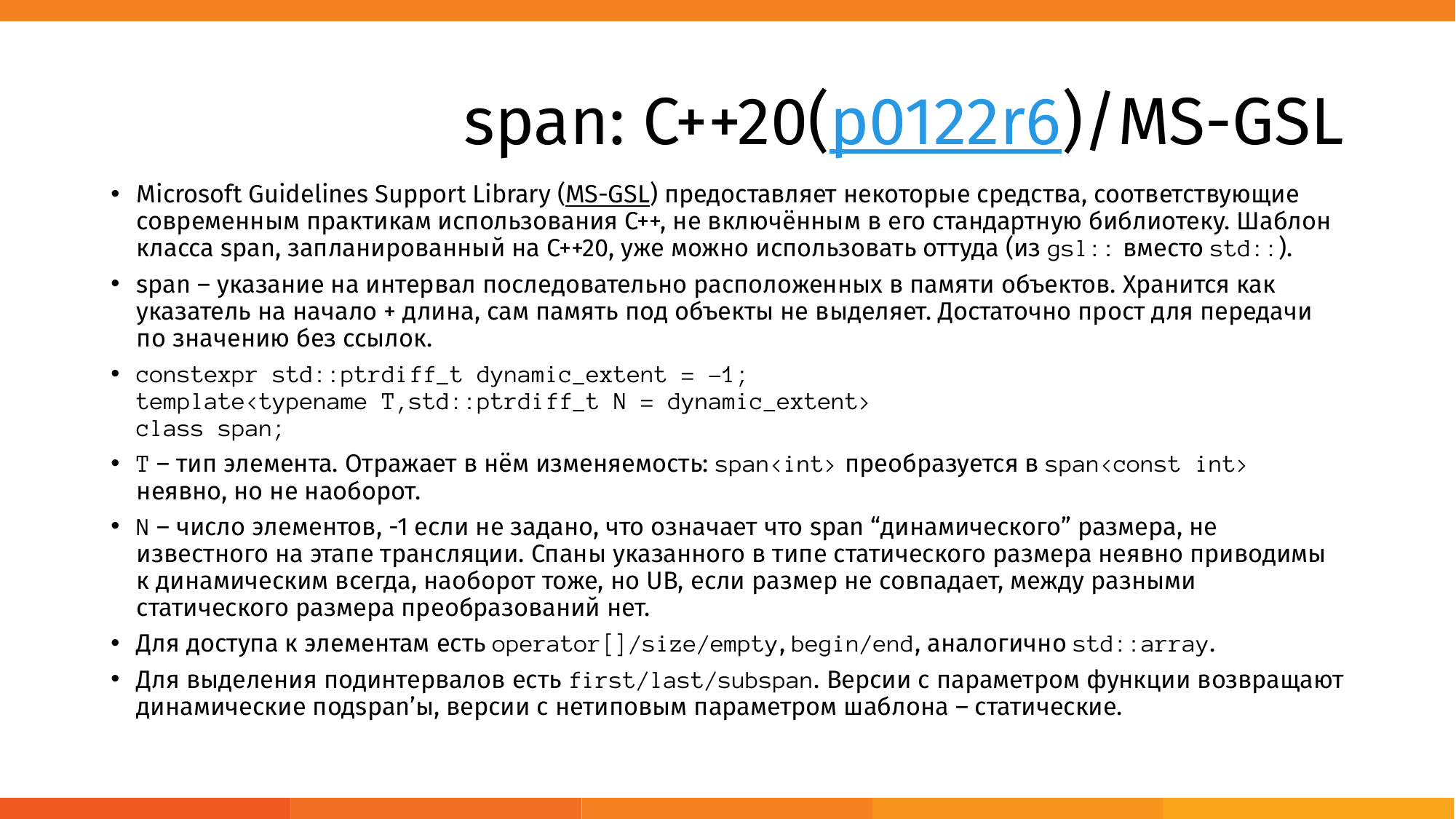

# span: C++20(p0122r6)/MS-GSL
Microsoft Guidelines Support Library (MS-GSL) предоставляет некоторые средства, соответствующие современным практикам использования C++, не включённым в его стандартную библиотеку. Шаблон класса span, запланированный на C++20, уже можно использовать оттуда (из gsl:: вместо std::).
span – указание на интервал последовательно расположенных в памяти объектов. Хранится как указатель на начало + длина, сам память под объекты не выделяет. Достаточно прост для передачи по значению без ссылок.
constexpr std::ptrdiff_t dynamic_extent = -1;
template<typename T,std::ptrdiff_t N = dynamic_extent>
class span;
T – тип элемента. Отражает в нём изменяемость: span<int> преобразуется в span<const int> неявно, но не наоборот.
N – число элементов, -1 если не задано, что означает что span “динамического” размера, не известного на этапе трансляции. Спаны указанного в типе статического размера неявно приводимы к динамическим всегда, наоборот тоже, но UB, если размер не совпадает, между разными статического размера преобразований нет.
Для доступа к элементам есть operator[]/size/empty, begin/end, аналогично std::array.
Для выделения подинтервалов есть first/last/subspan. Версии с параметром функции возвращают динамические подspan’ы, версии с нетиповым параметром шаблона – статические.